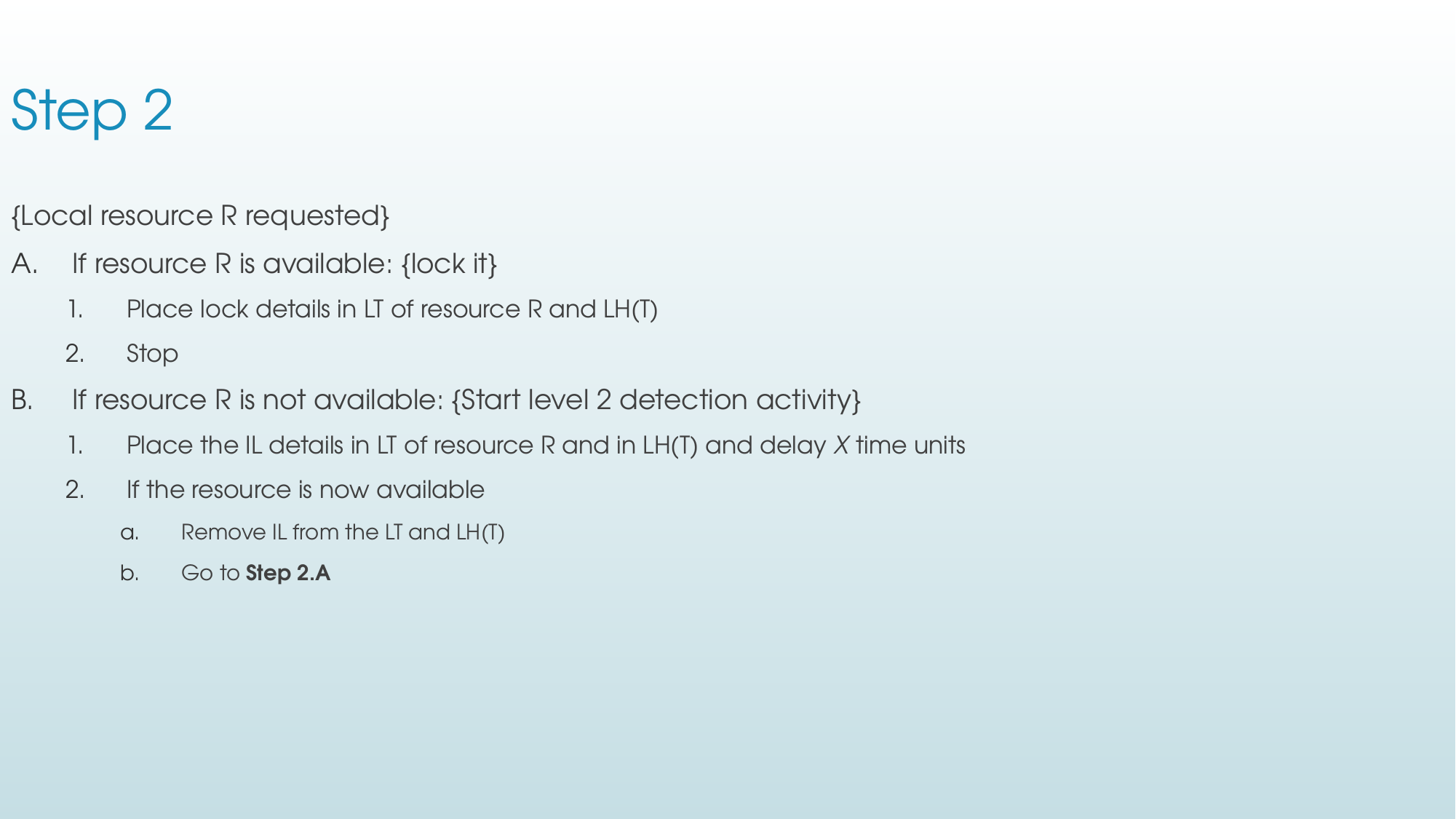

# Step 2
{Local resource R requested}
If resource R is available: {lock it}
Place lock details in LT of resource R and LH(T)
Stop
If resource R is not available: {Start level 2 detection activity}
Place the IL details in LT of resource R and in LH(T) and delay X time units
If the resource is now available
Remove IL from the LT and LH(T)
Go to Step 2.A